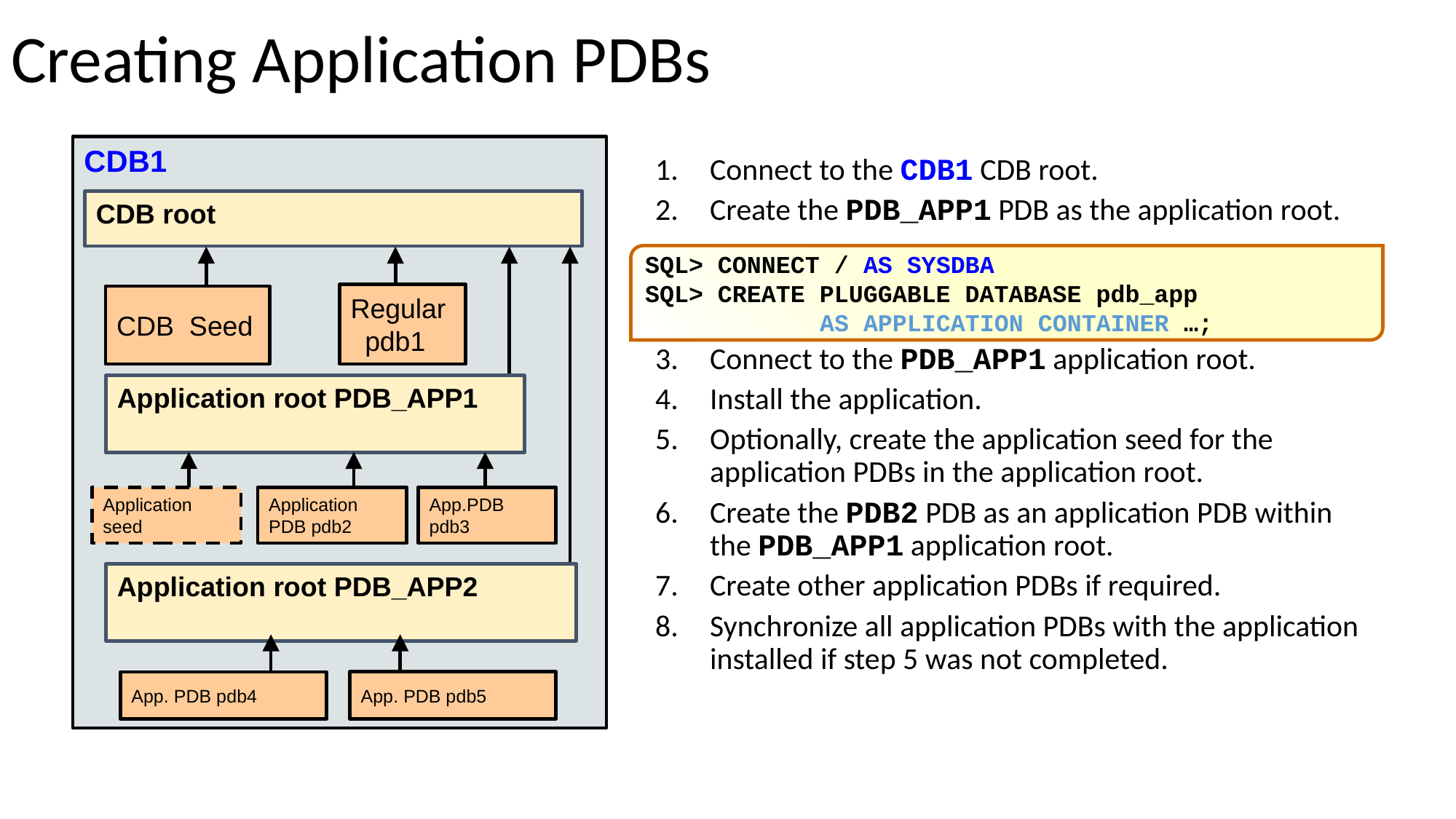

# Creating Application PDBs

CDB1
Connect to the CDB1 CDB root.
Create the PDB_APP1 PDB as the application root.

Connect to the PDB_APP1 application root.
Install the application.
Optionally, create the application seed for the application PDBs in the application root.
Create the PDB2 PDB as an application PDB within the PDB_APP1 application root.
Create other application PDBs if required.
Synchronize all application PDBs with the application installed if step 5 was not completed.
CDB root
SQL> CONNECT / AS SYSDBA
SQL> CREATE PLUGGABLE DATABASE pdb_app
            AS APPLICATION CONTAINER …;
Regularpdb1
CDB  Seed
Application root PDB_APP1
Application seed
Application PDB pdb2
App.PDB
pdb3
Application root PDB_APP2
App. PDB pdb5
App. PDB pdb4